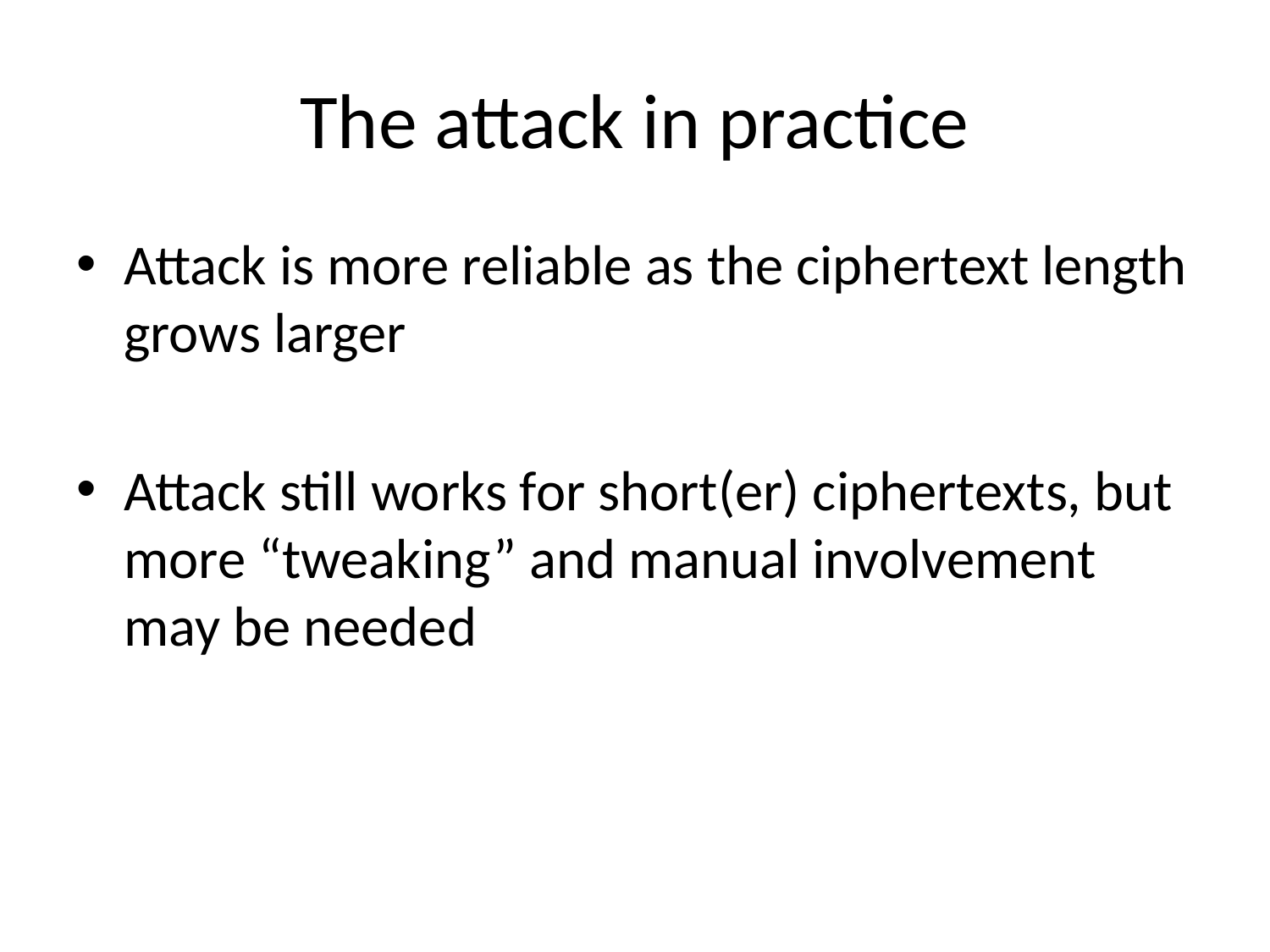

# The attack in practice
Attack is more reliable as the ciphertext length grows larger

Attack still works for short(er) ciphertexts, but more “tweaking” and manual involvement may be needed